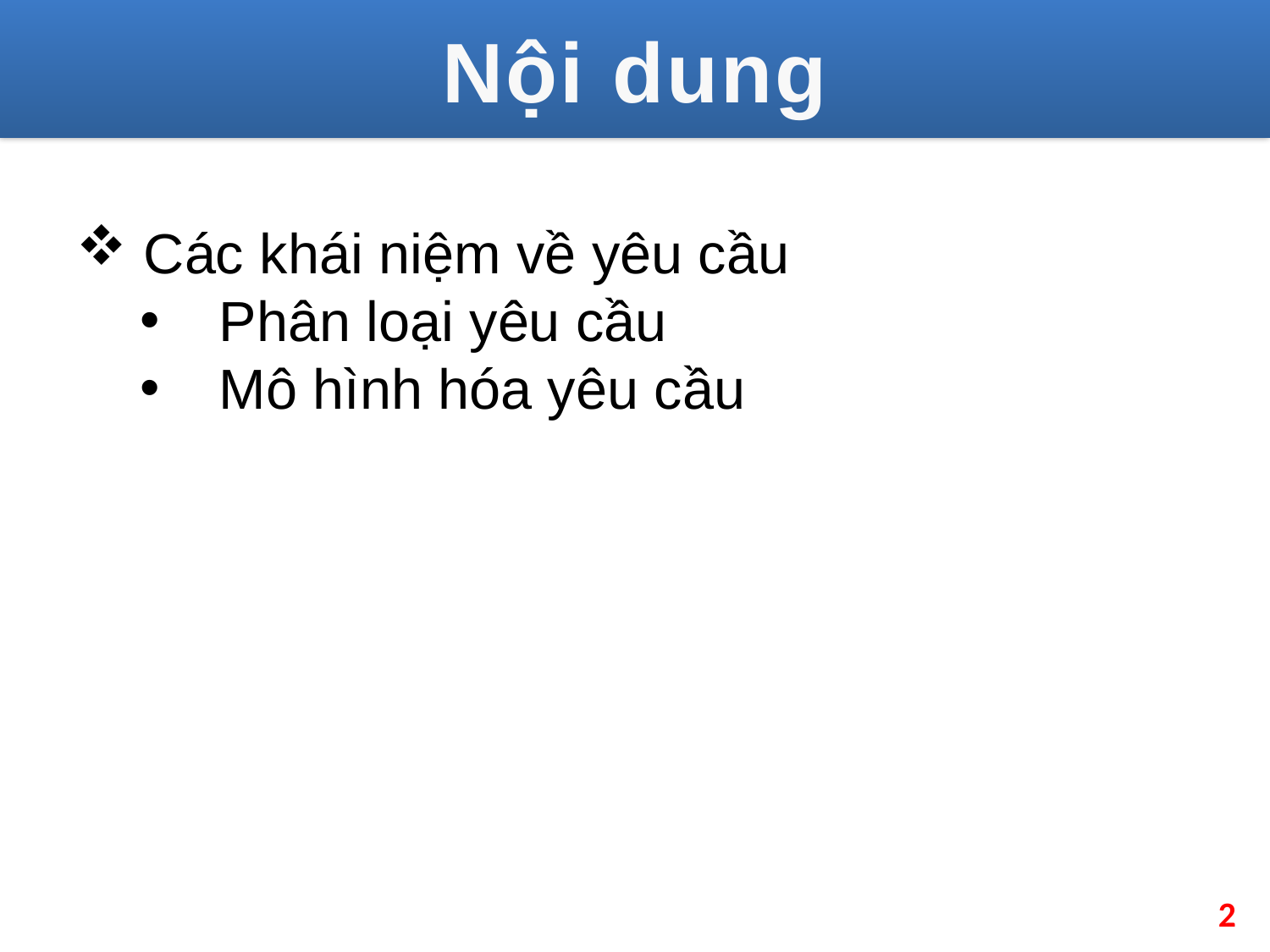

Nội dung

 Các khái niệm về yêu cầu
 Phân loại yêu cầu
 Mô hình hóa yêu cầu

2